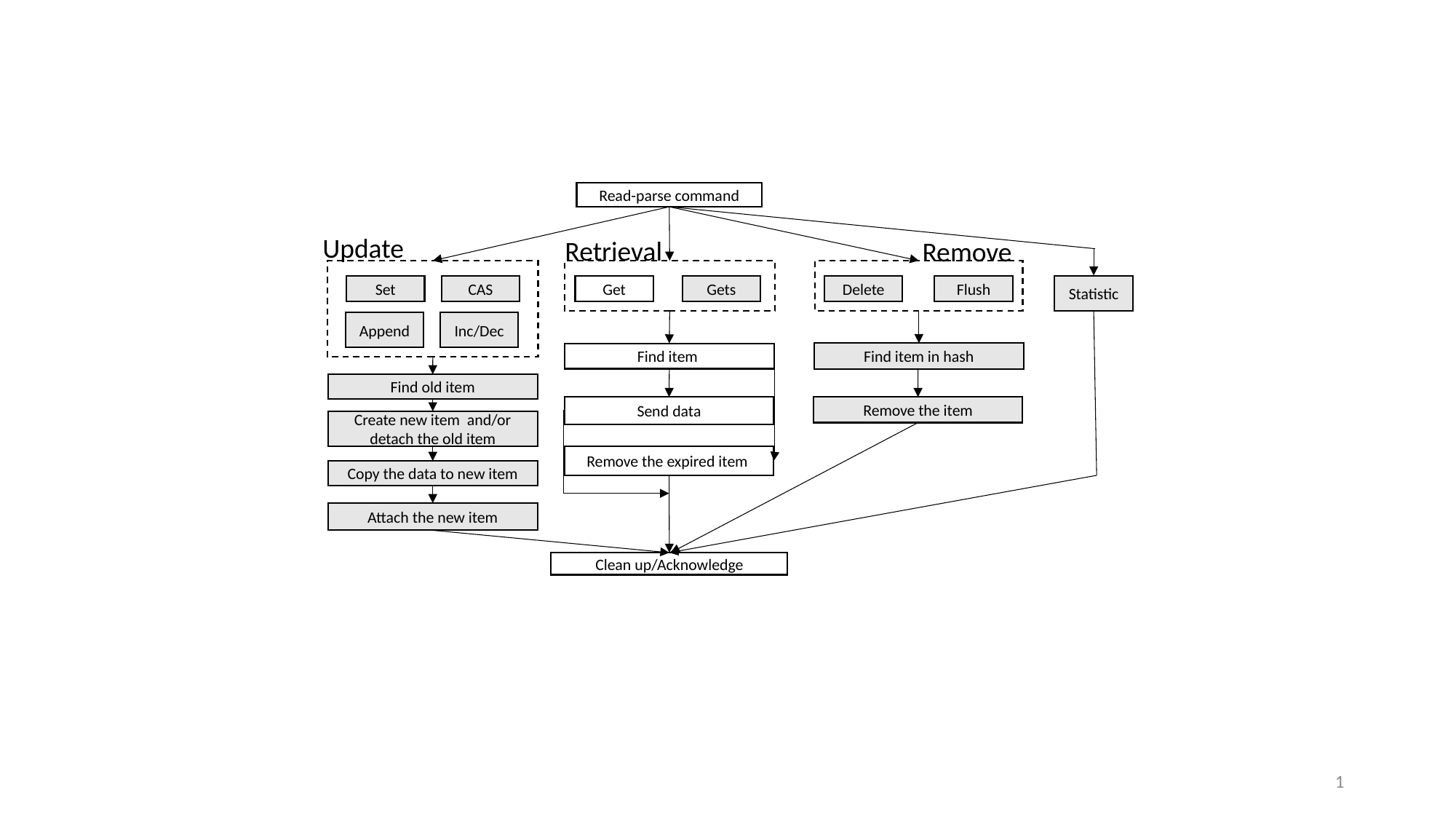

Read-parse command

Update
Remove
Retrieval

Statistic
Delete
Set
CAS
Get
Gets
Flush
Append
Inc/Dec
Find item in hash
Find item
Find old item
Remove the item
Send data
Create new item  and/or detach the old item
Remove the expired item
Copy the data to new item
Attach the new item
Clean up/Acknowledge
1